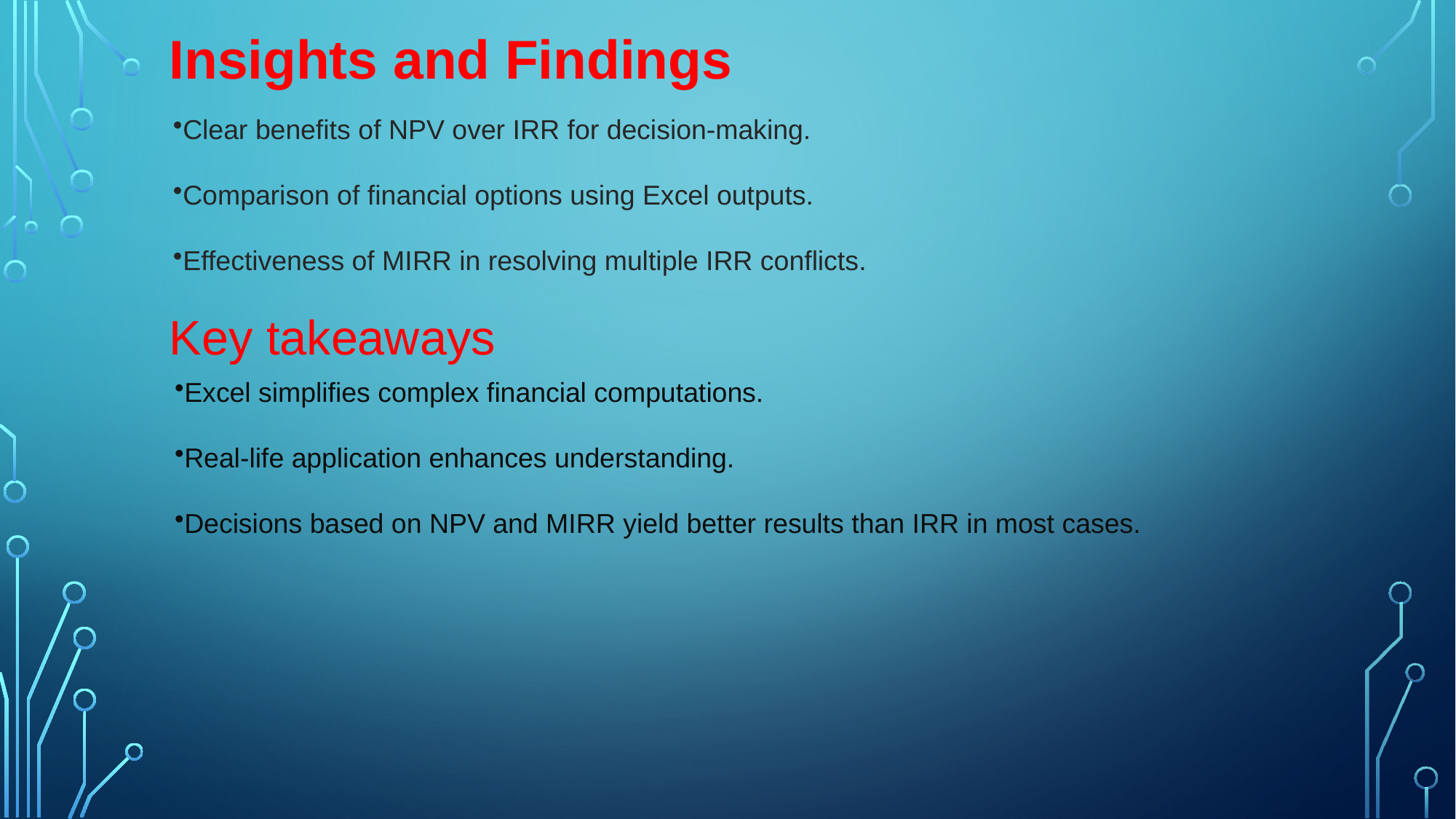

Insights and Findings

Clear benefits of NPV over IRR for decision-making.

Comparison of financial options using Excel outputs.

Effectiveness of MIRR in resolving multiple IRR conflicts.
Key takeaways

Excel simplifies complex financial computations.

Real-life application enhances understanding.

Decisions based on NPV and MIRR yield better results than IRR in most cases.